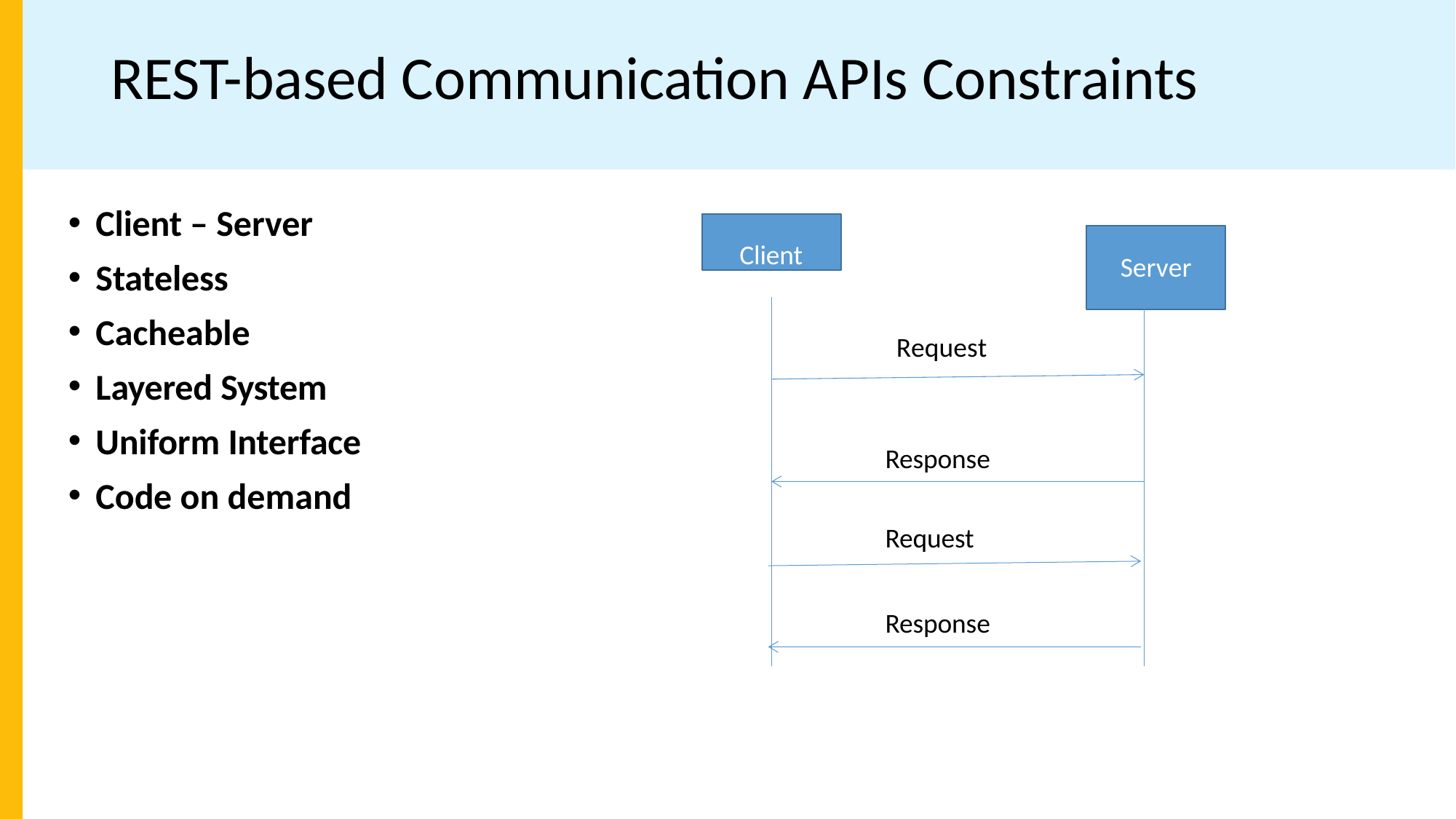

# REST-based Communication APIs Constraints
Client – Server
Stateless
Cacheable
Layered System
Uniform Interface
Code on demand
Client

Server

Request
Response
Request

Response